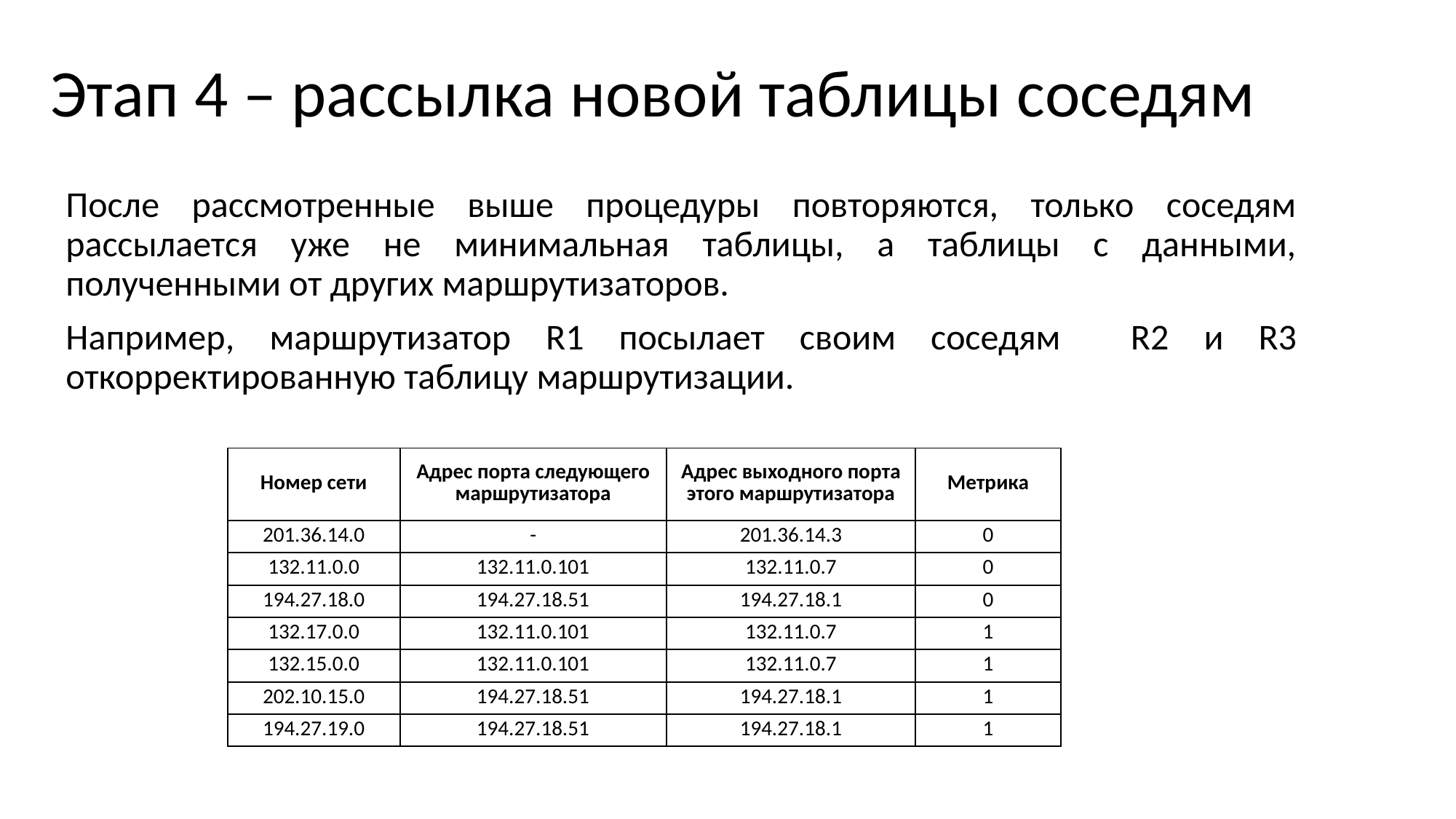

# Этап 4 – рассылка новой таблицы соседям
После рассмотренные выше процедуры повторяются, только соседям рассылается уже не минимальная таблицы, а таблицы с данными, полученными от других маршрутизаторов.
Например, маршрутизатор R1 посылает своим соседям  R2 и R3 откорректированную таблицу маршрутизации.
| Номер сети | Адрес порта следующего маршрутизатора | Адрес выходного порта этого маршрутизатора | Метрика |
| --- | --- | --- | --- |
| 201.36.14.0 | - | 201.36.14.3 | 0 |
| 132.11.0.0 | 132.11.0.101 | 132.11.0.7 | 0 |
| 194.27.18.0 | 194.27.18.51 | 194.27.18.1 | 0 |
| 132.17.0.0 | 132.11.0.101 | 132.11.0.7 | 1 |
| 132.15.0.0 | 132.11.0.101 | 132.11.0.7 | 1 |
| 202.10.15.0 | 194.27.18.51 | 194.27.18.1 | 1 |
| 194.27.19.0 | 194.27.18.51 | 194.27.18.1 | 1 |